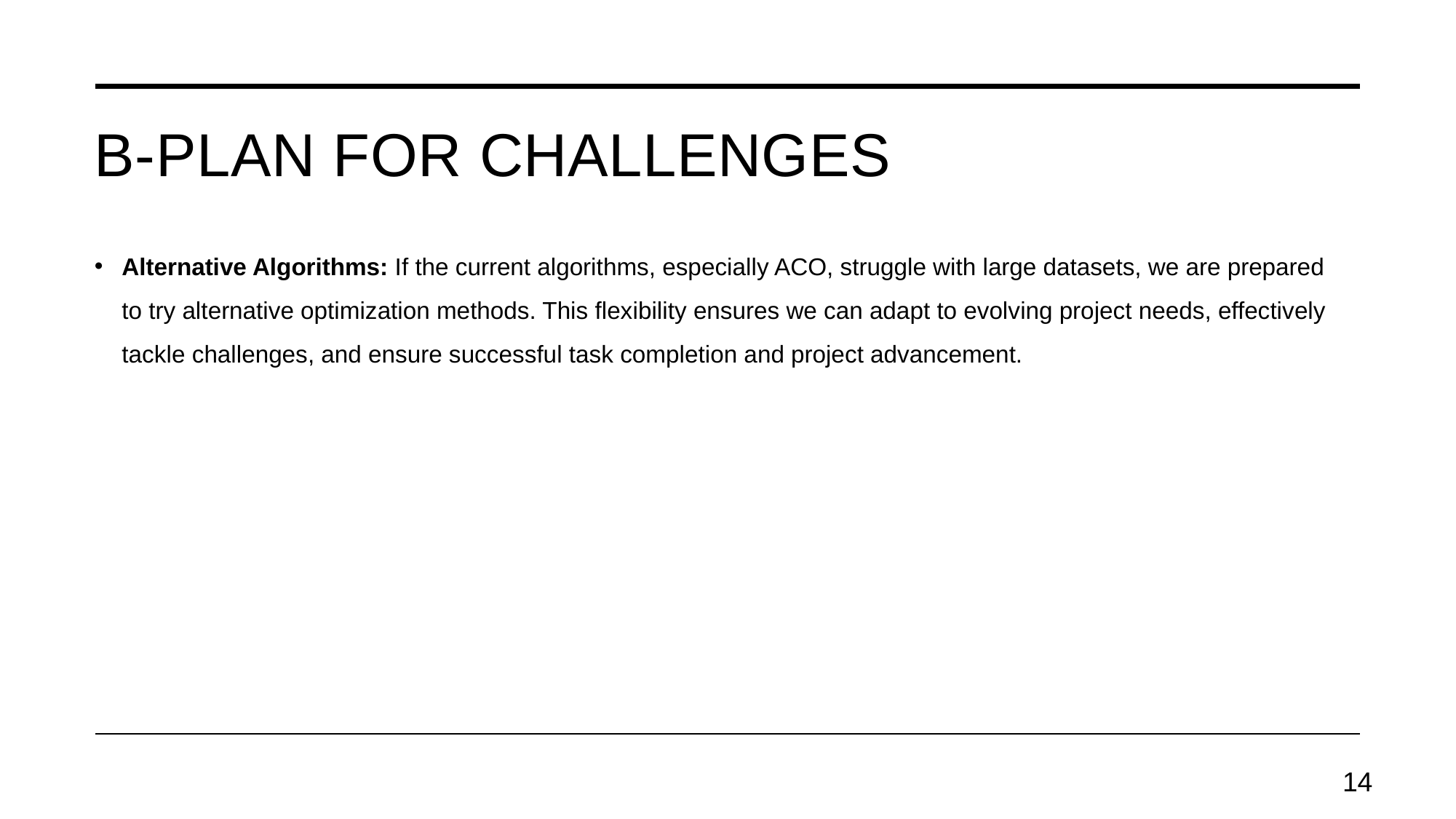

# B-plan for challenges
Alternative Algorithms: If the current algorithms, especially ACO, struggle with large datasets, we are prepared to try alternative optimization methods. This flexibility ensures we can adapt to evolving project needs, effectively tackle challenges, and ensure successful task completion and project advancement.
14